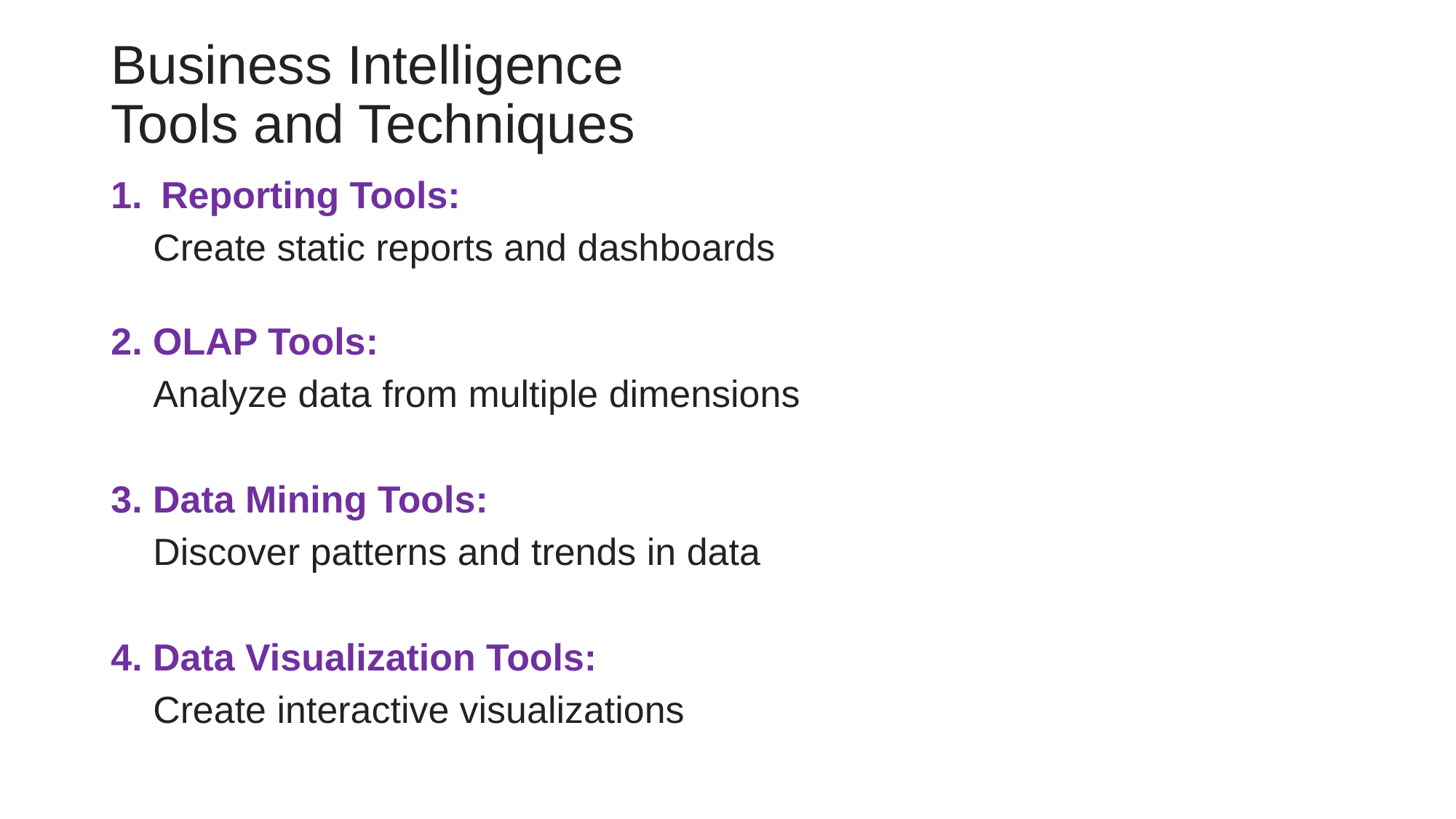

# Business Intelligence Tools and Techniques
Reporting Tools:
    Create static reports and dashboards
2. OLAP Tools:
    Analyze data from multiple dimensions

3. Data Mining Tools:
    Discover patterns and trends in data

4. Data Visualization Tools:
    Create interactive visualizations